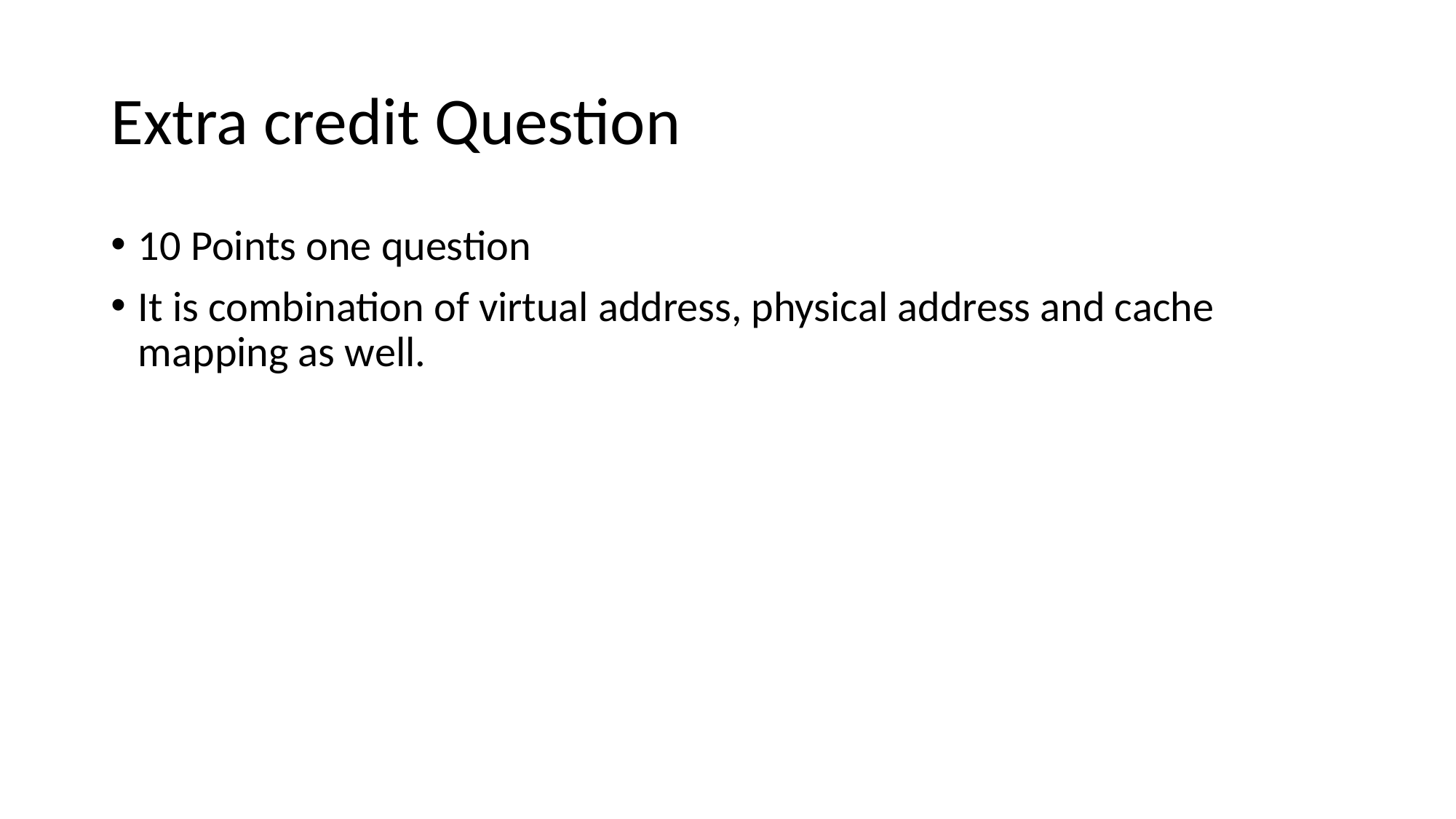

# Extra credit Question
10 Points one question
It is combination of virtual address, physical address and cache mapping as well.